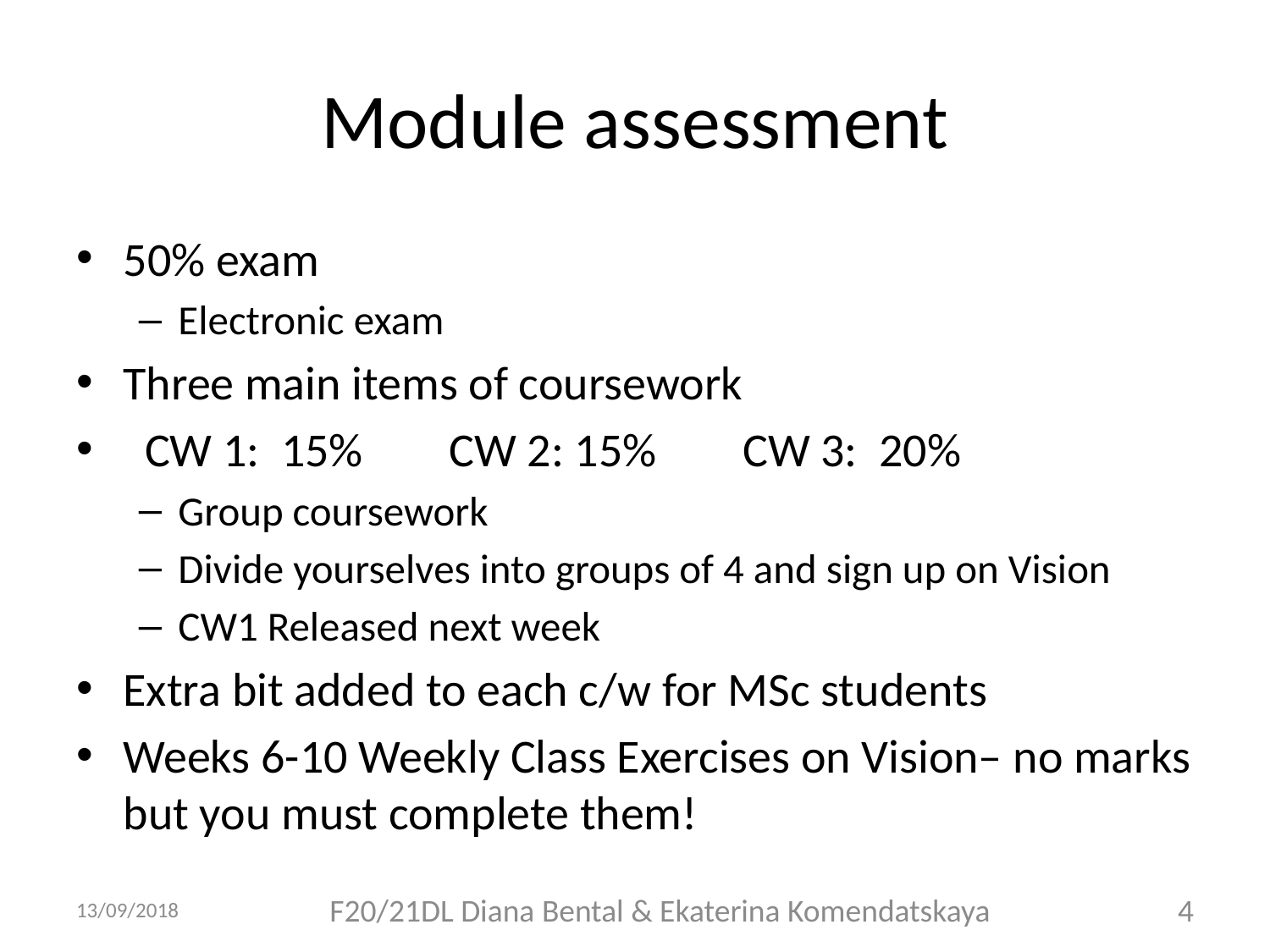

# Module assessment
50% exam
Electronic exam
Three main items of coursework
  CW 1:  15%        CW 2: 15%        CW 3:  20%
Group coursework
Divide yourselves into groups of 4 and sign up on Vision
CW1 Released next week
Extra bit added to each c/w for MSc students
Weeks 6-10 Weekly Class Exercises on Vision– no marks but you must complete them!

13/09/2018
F20/21DL Diana Bental & Ekaterina Komendatskaya
4